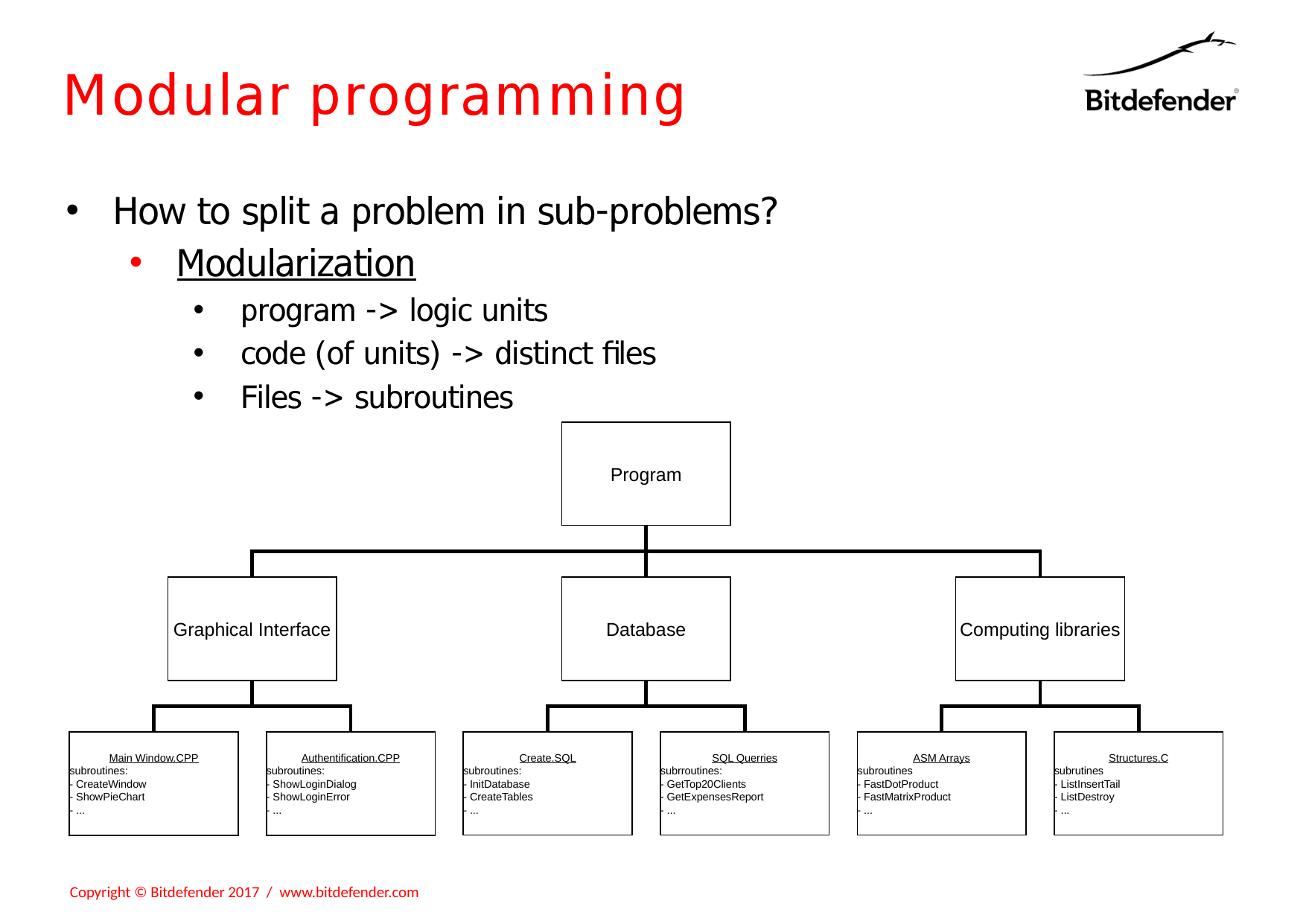

# Modular programming
How to split a problem in sub-problems?
Modularization
program -> logic units
code (of units) -> distinct files
Files -> subroutines

Program
Graphical Interface
Database
Computing libraries
Main Window.CPP
subroutines:
- CreateWindow
- ShowPieChart
- ...
Authentification.CPP
subroutines:
- ShowLoginDialog
- ShowLoginError
- ...
Create.SQL
subroutines:
- InitDatabase
- CreateTables
- ...
SQL Querries
subrroutines:
- GetTop20Clients
- GetExpensesReport
- ...
ASM Arrays
subroutines
- FastDotProduct
- FastMatrixProduct
- ...
Structures.C
subrutines
- ListInsertTail
- ListDestroy
- ...